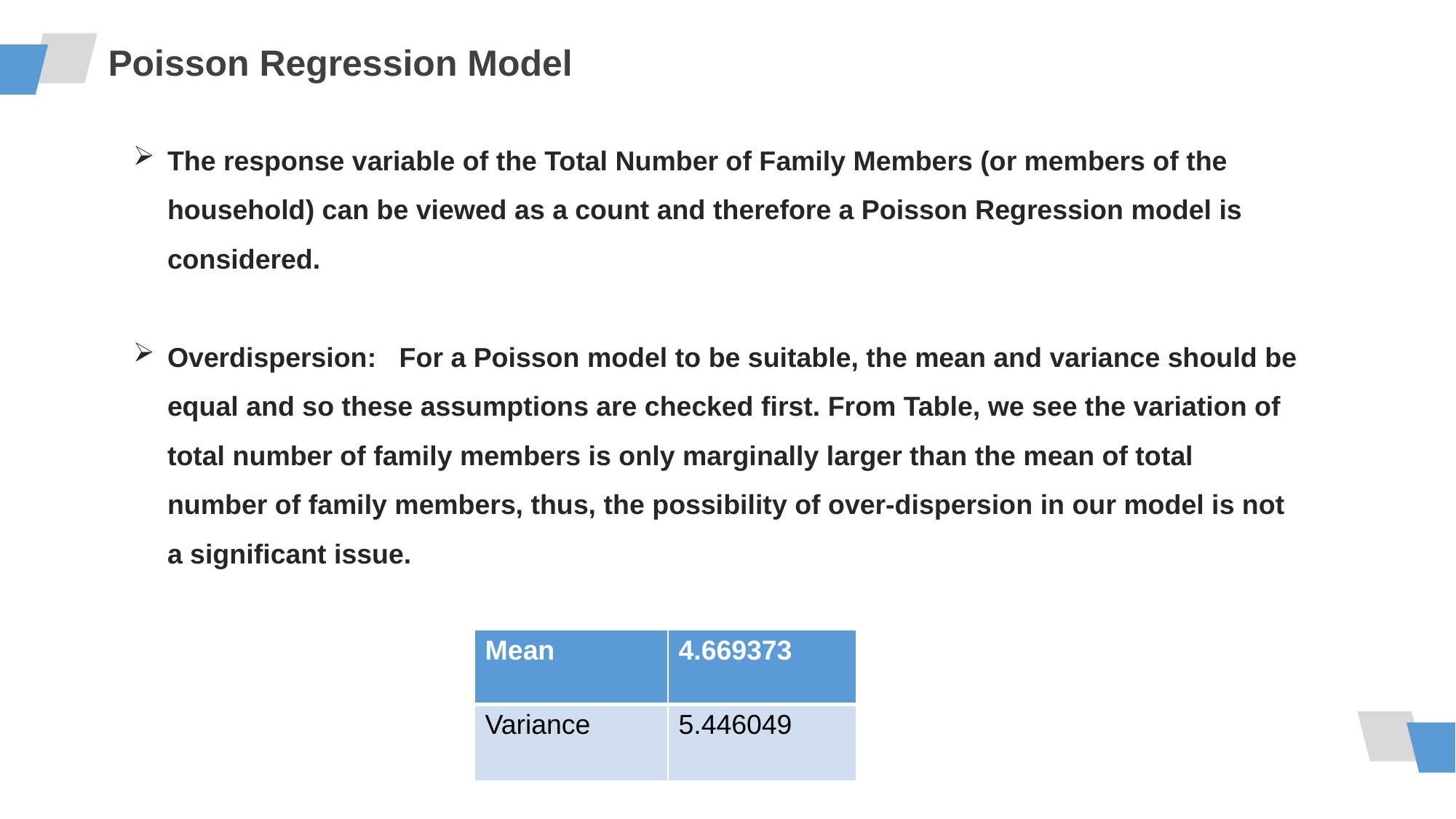

Poisson Regression Model
The response variable of the Total Number of Family Members (or members of the household) can be viewed as a count and therefore a Poisson Regression model is considered.

Overdispersion:   For a Poisson model to be suitable, the mean and variance should be equal and so these assumptions are checked first. From Table, we see the variation of total number of family members is only marginally larger than the mean of total number of family members, thus, the possibility of over-dispersion in our model is not a significant issue.

| Mean | 4.669373 |
| --- | --- |
| Variance | 5.446049 |